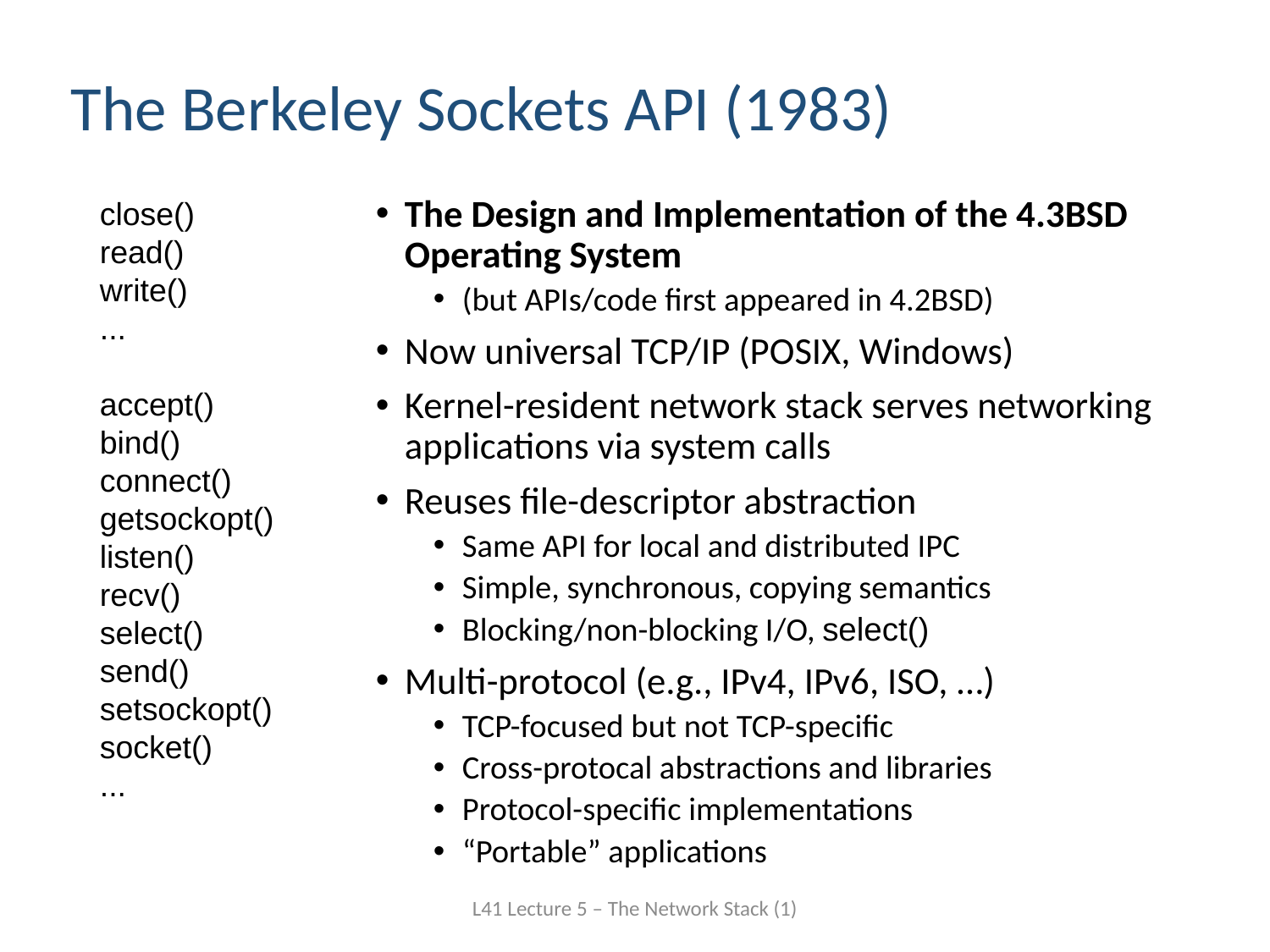

# The Berkeley Sockets API (1983)
close()
read()
write()
...

accept()
bind()
connect()
getsockopt()
listen()
recv()
select()
send()
setsockopt()
socket()
...
The Design and Implementation of the 4.3BSD Operating System
(but APIs/code first appeared in 4.2BSD)
Now universal TCP/IP (POSIX, Windows)
Kernel-resident network stack serves networking applications via system calls
Reuses file-descriptor abstraction
Same API for local and distributed IPC
Simple, synchronous, copying semantics
Blocking/non-blocking I/O, select()
Multi-protocol (e.g., IPv4, IPv6, ISO, …)
TCP-focused but not TCP-specific
Cross-protocal abstractions and libraries
Protocol-specific implementations
“Portable” applications
L41 Lecture 5 – The Network Stack (1)